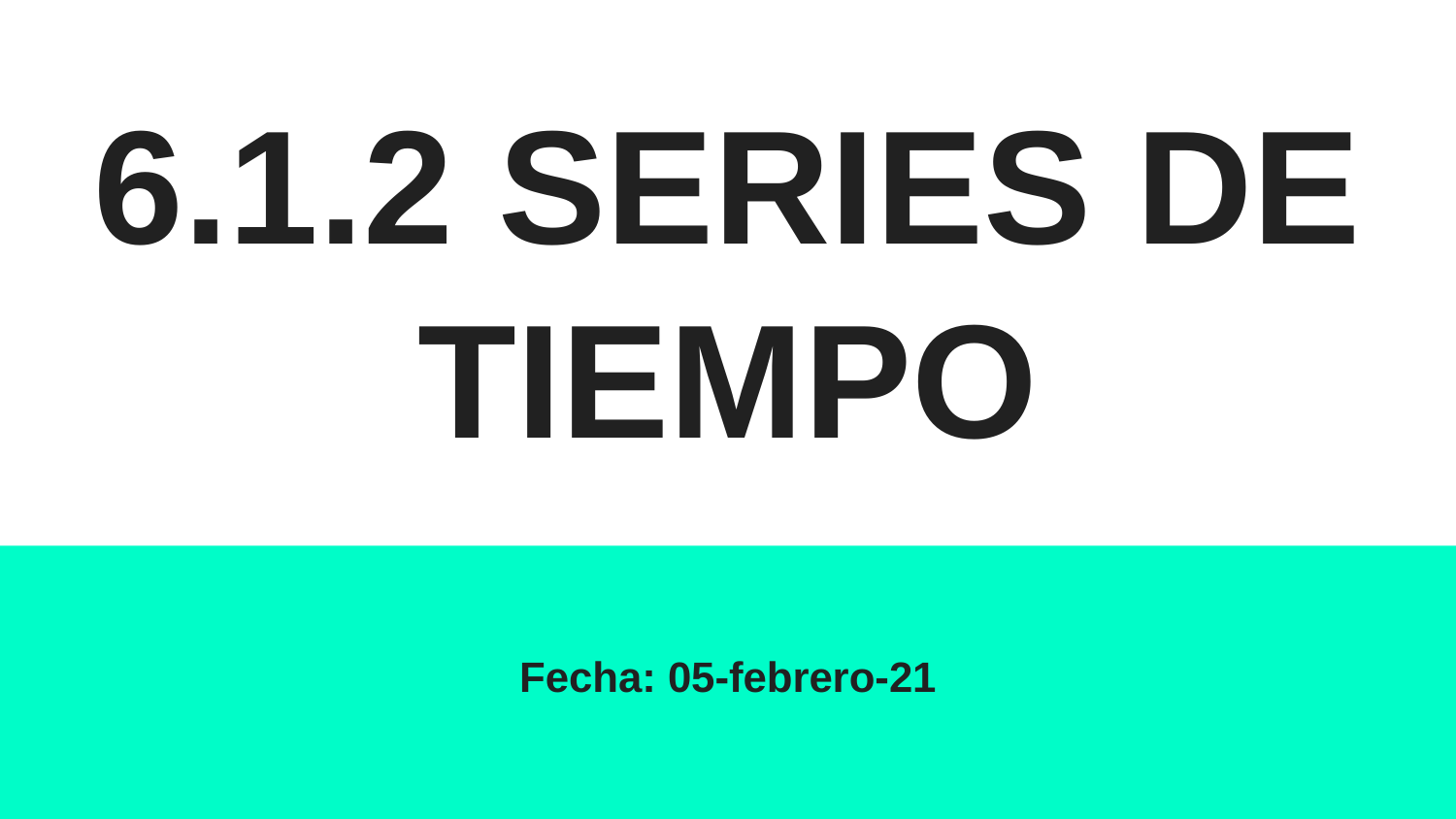

# 6.1.2 SERIES DE TIEMPO
Fecha: 05-febrero-21